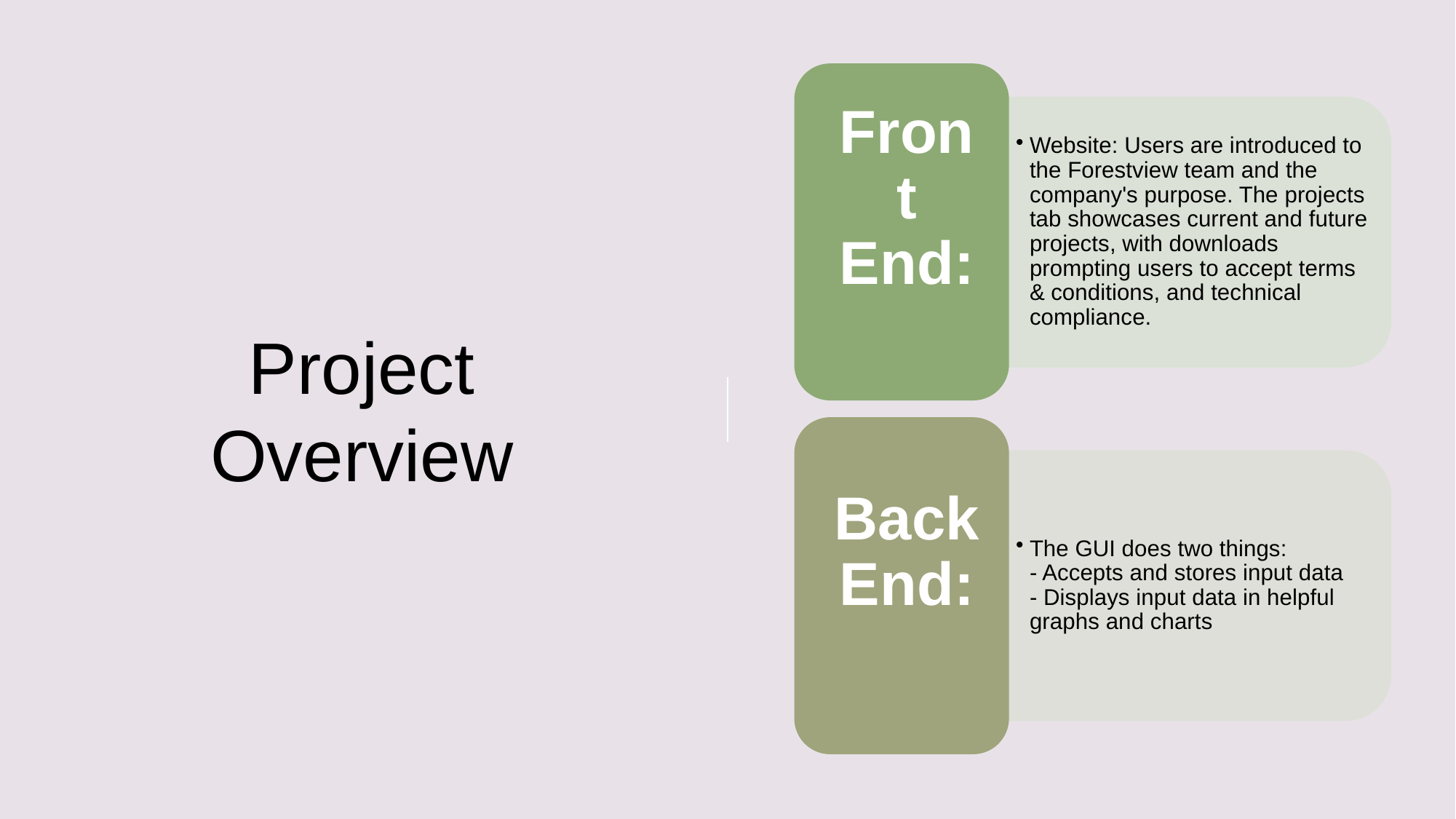

Website: Users are introduced to the Forestview team and the company's purpose. The projects tab showcases current and future projects, with downloads prompting users to accept terms & conditions, and technical compliance.
Front End:
The GUI does two things:
- Accepts and stores input data
- Displays input data in helpful graphs and charts
Back End:
# Project Overview